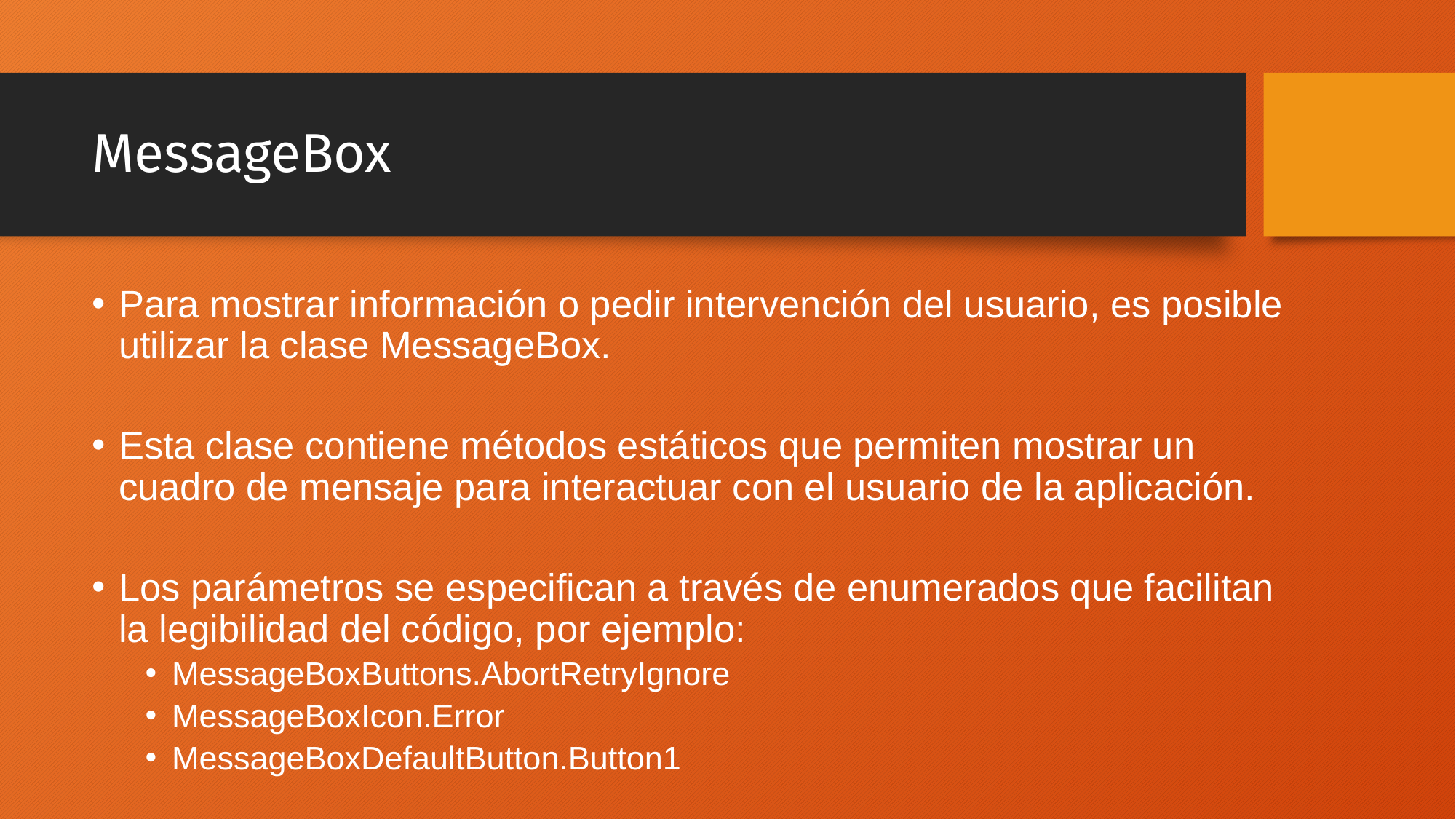

# MessageBox
Para mostrar información o pedir intervención del usuario, es posible utilizar la clase MessageBox.

Esta clase contiene métodos estáticos que permiten mostrar un cuadro de mensaje para interactuar con el usuario de la aplicación.

Los parámetros se especifican a través de enumerados que facilitan la legibilidad del código, por ejemplo:
MessageBoxButtons.AbortRetryIgnore
MessageBoxIcon.Error
MessageBoxDefaultButton.Button1